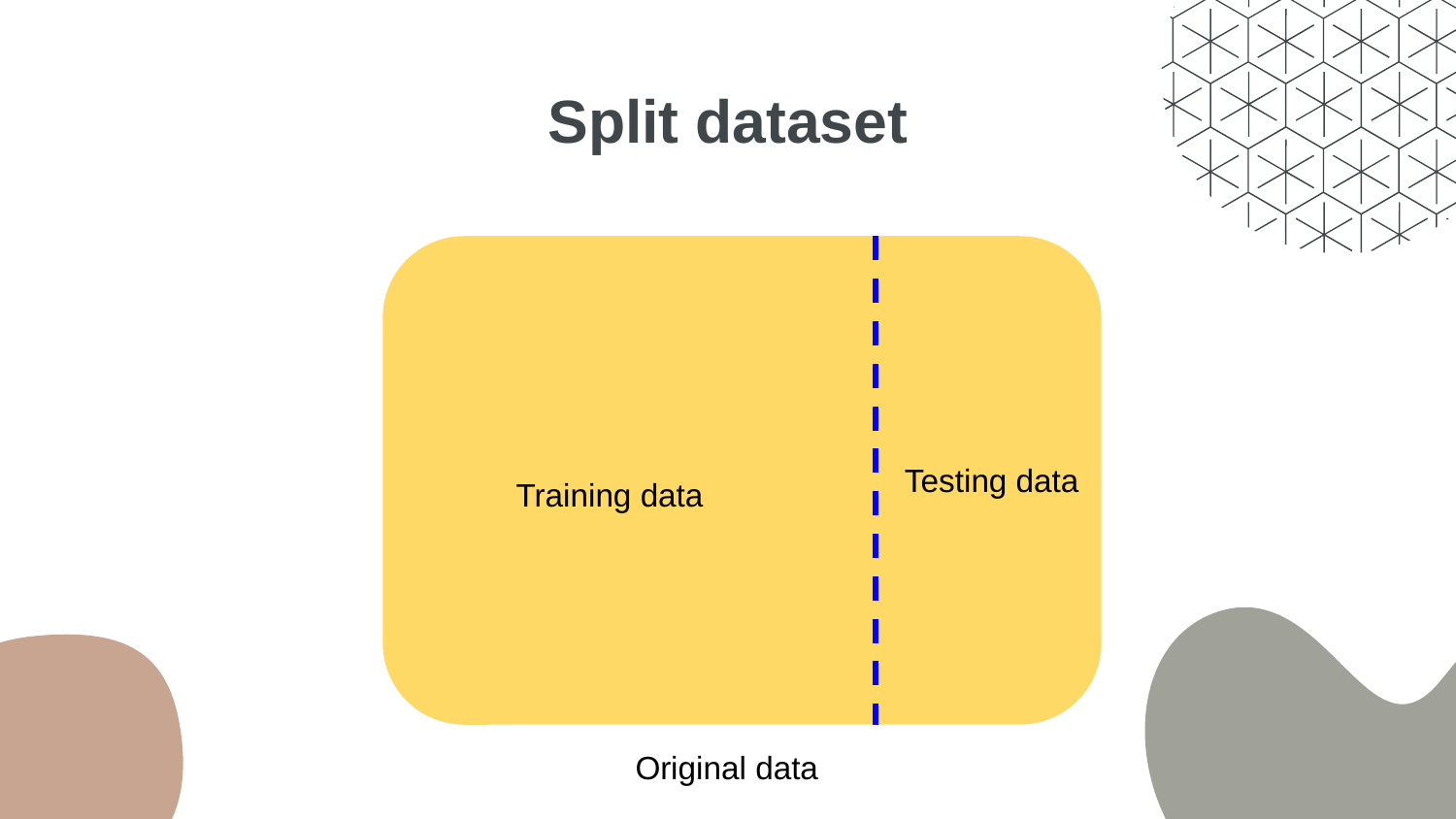

# Split dataset

Testing data
Training data
Original data